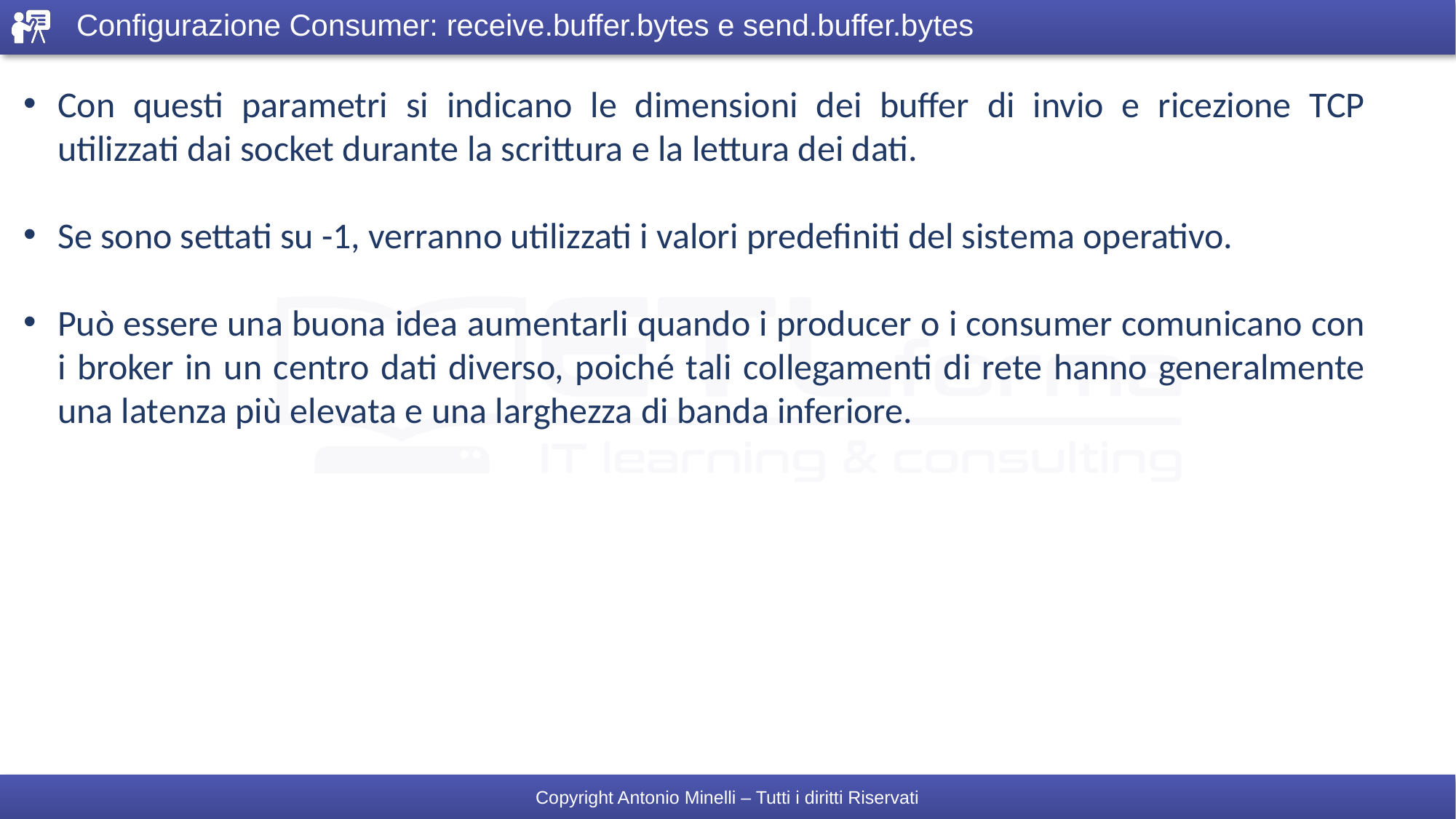

# Configurazione Consumer: receive.buffer.bytes e send.buffer.bytes
Con questi parametri si indicano le dimensioni dei buffer di invio e ricezione TCP utilizzati dai socket durante la scrittura e la lettura dei dati.

Se sono settati su -1, verranno utilizzati i valori predefiniti del sistema operativo.

Può essere una buona idea aumentarli quando i producer o i consumer comunicano con i broker in un centro dati diverso, poiché tali collegamenti di rete hanno generalmente una latenza più elevata e una larghezza di banda inferiore.